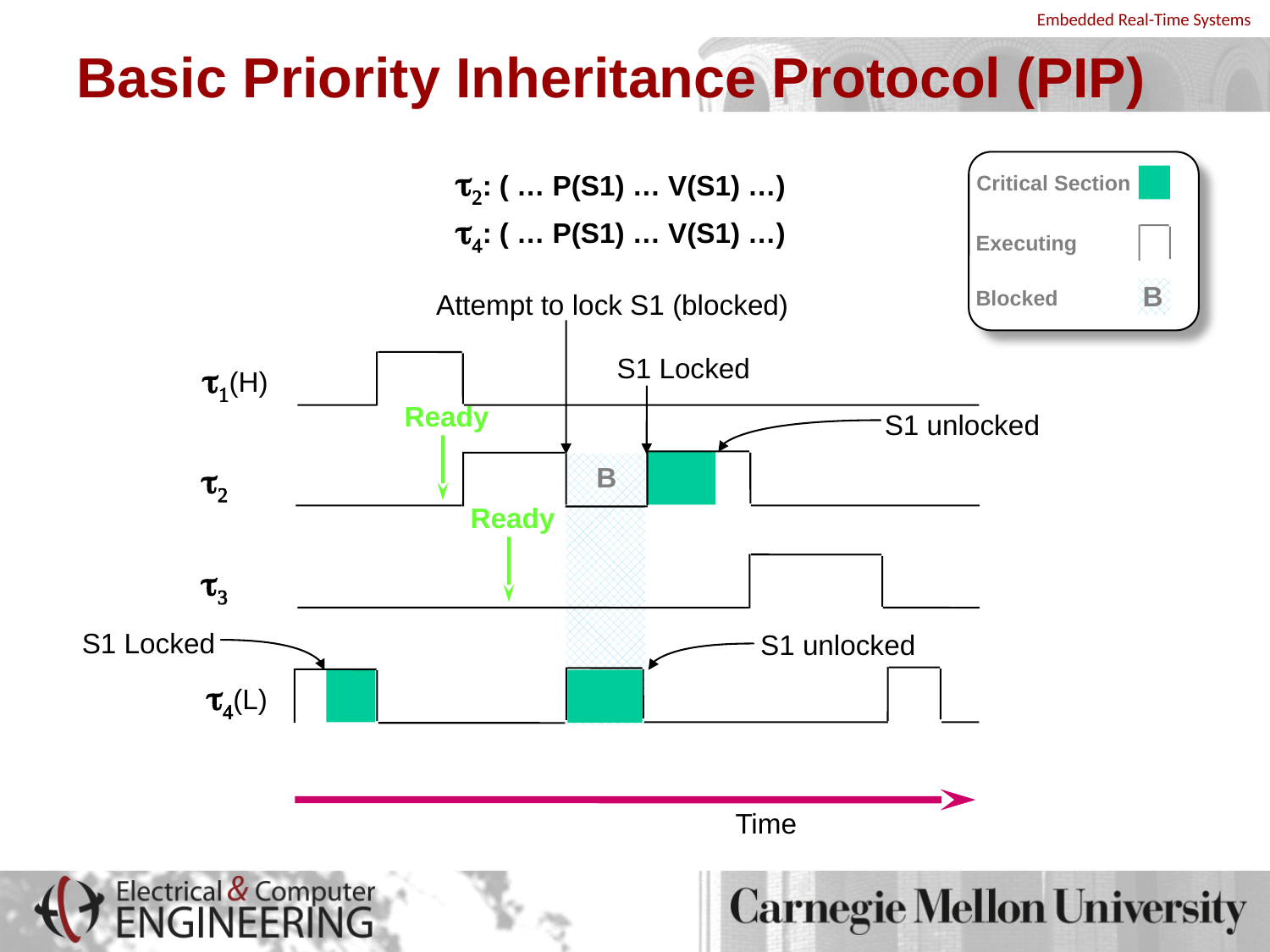

# Basic Priority Inheritance Protocol (PIP)

τ2: ( … P(S1) … V(S1) …)
τ4: ( … P(S1) … V(S1) …)
Critical Section

Executing

B
Blocked

Attempt to lock S1 (blocked)

S1 Locked
τ1(H)

Ready
S1 unlocked

τ2

B

Ready

τ3

S1 Locked
S1 unlocked

τ4(L)

Time